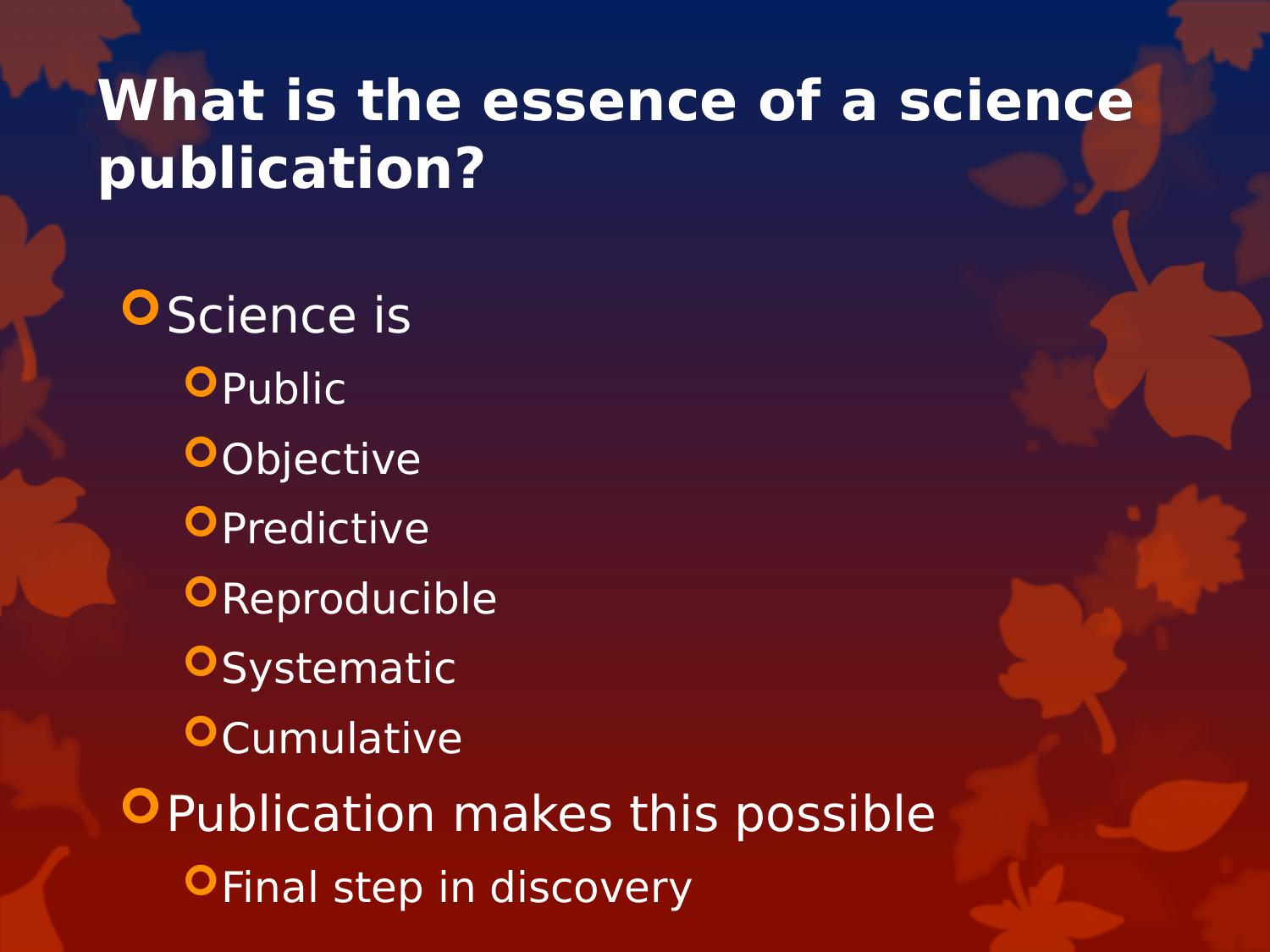

# What is the essence of a science publication?
Science is
Public
Objective
Predictive
Reproducible
Systematic
Cumulative
Publication makes this possible
Final step in discovery